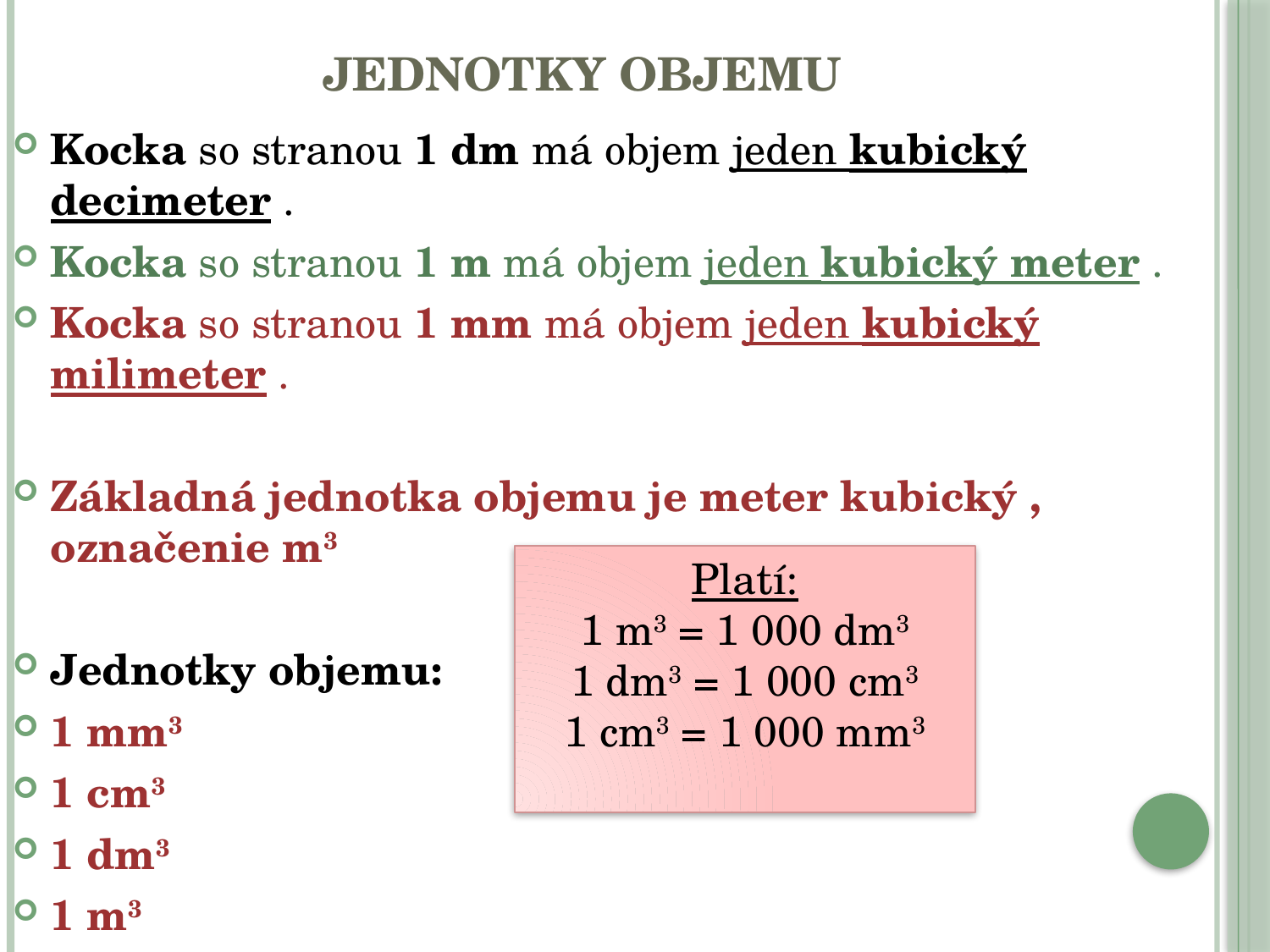

# Jednotky objemu
Kocka so stranou 1 dm má objem jeden kubický decimeter .
Kocka so stranou 1 m má objem jeden kubický meter .
Kocka so stranou 1 mm má objem jeden kubický milimeter .

Základná jednotka objemu je meter kubický , označenie m3

Jednotky objemu:
1 mm3
1 cm3
1 dm3
1 m3

Platí:
1 m3 = 1 000 dm3
1 dm3 = 1 000 cm3
1 cm3 = 1 000 mm3